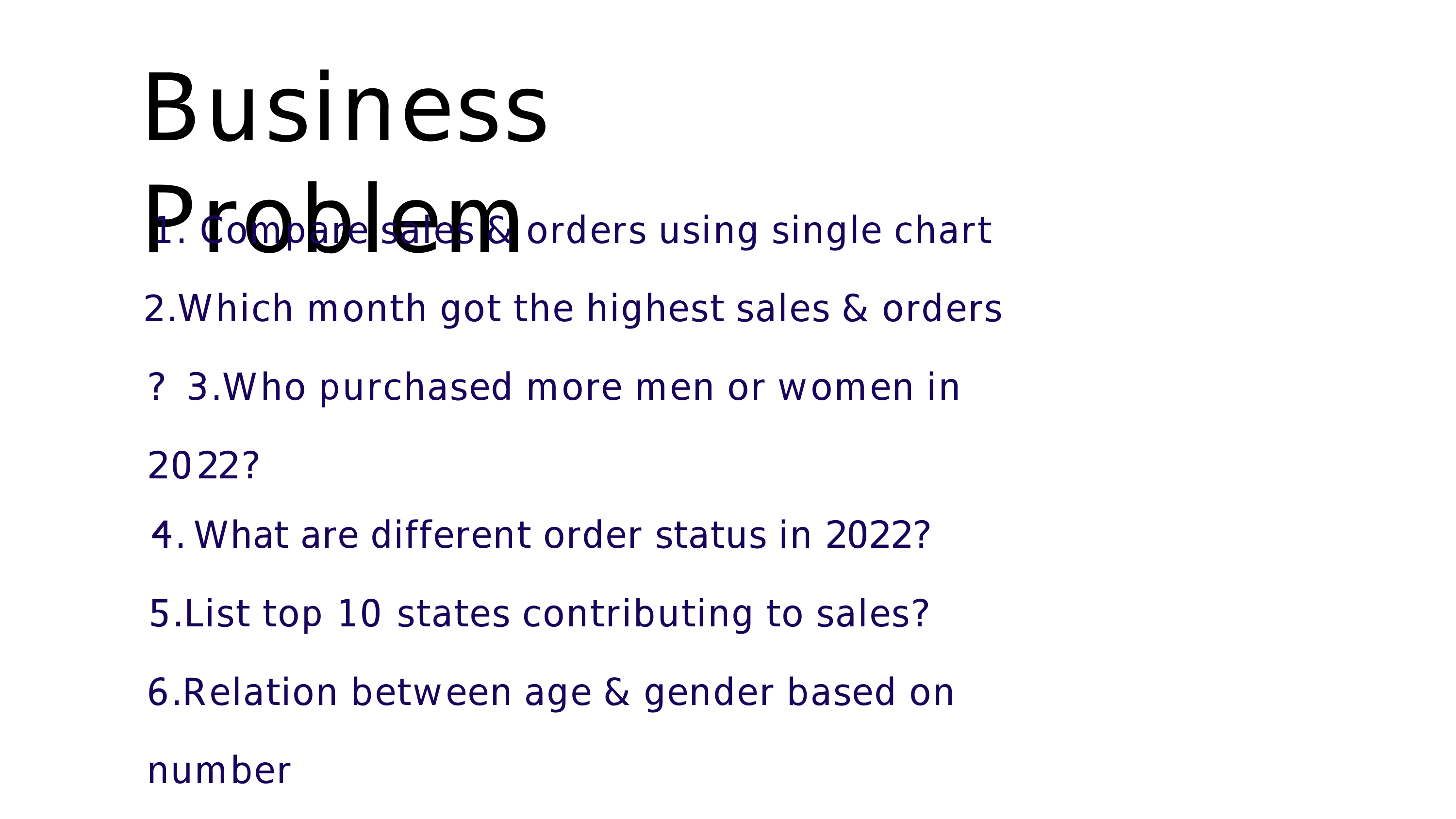

# Business Problem
Compare sales & orders using single chart
Which month got the highest sales & orders ?  3.Who purchased more men or women in 2022?
What are different order status in 2022?
List top 10 states contributing to sales?  6.Relation between age & gender based on number
7. Which channel is contributing to maximum sales?  8.Highest selling category?